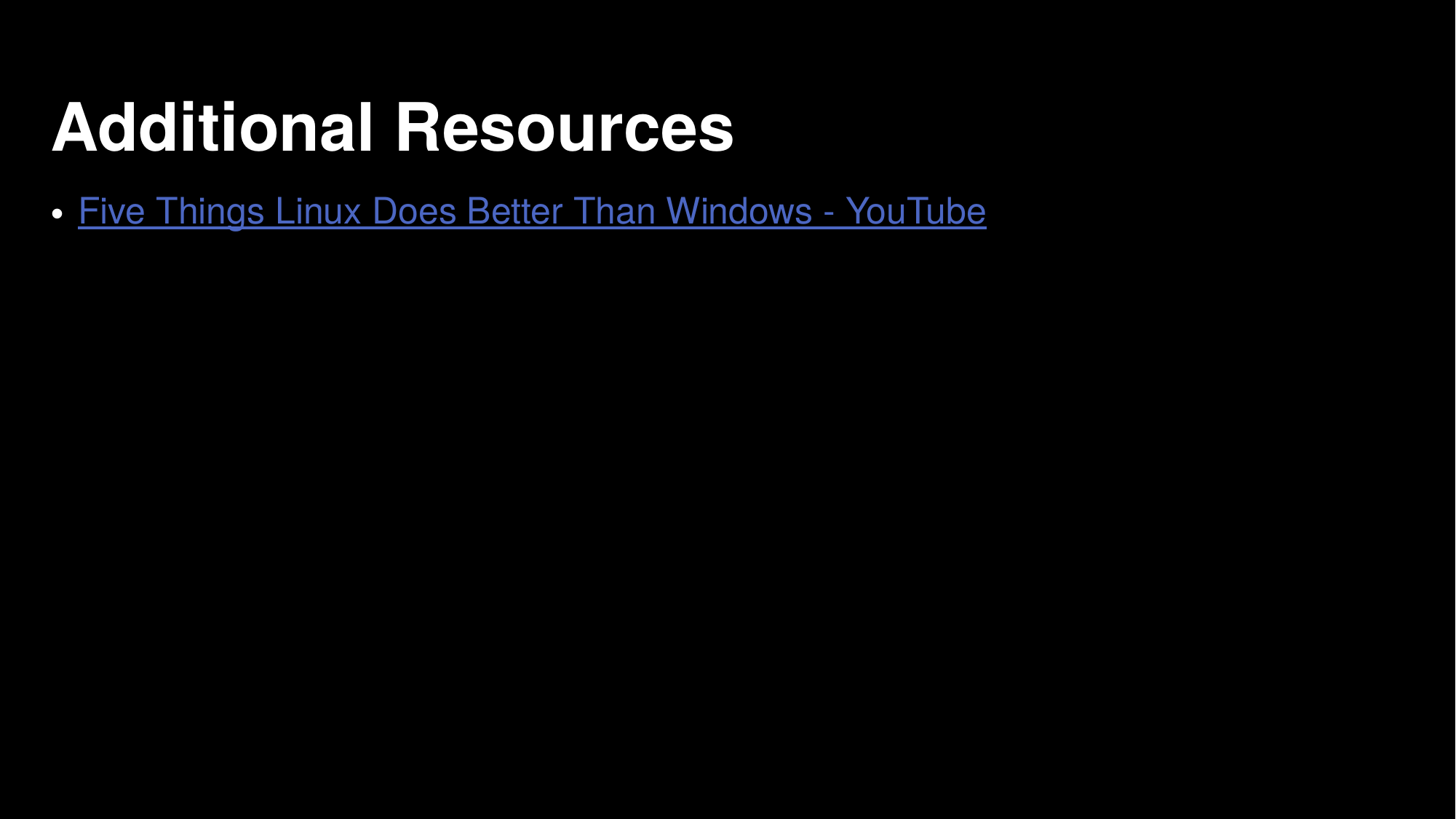

# Additional Resources
Five Things Linux Does Better Than Windows - YouTube